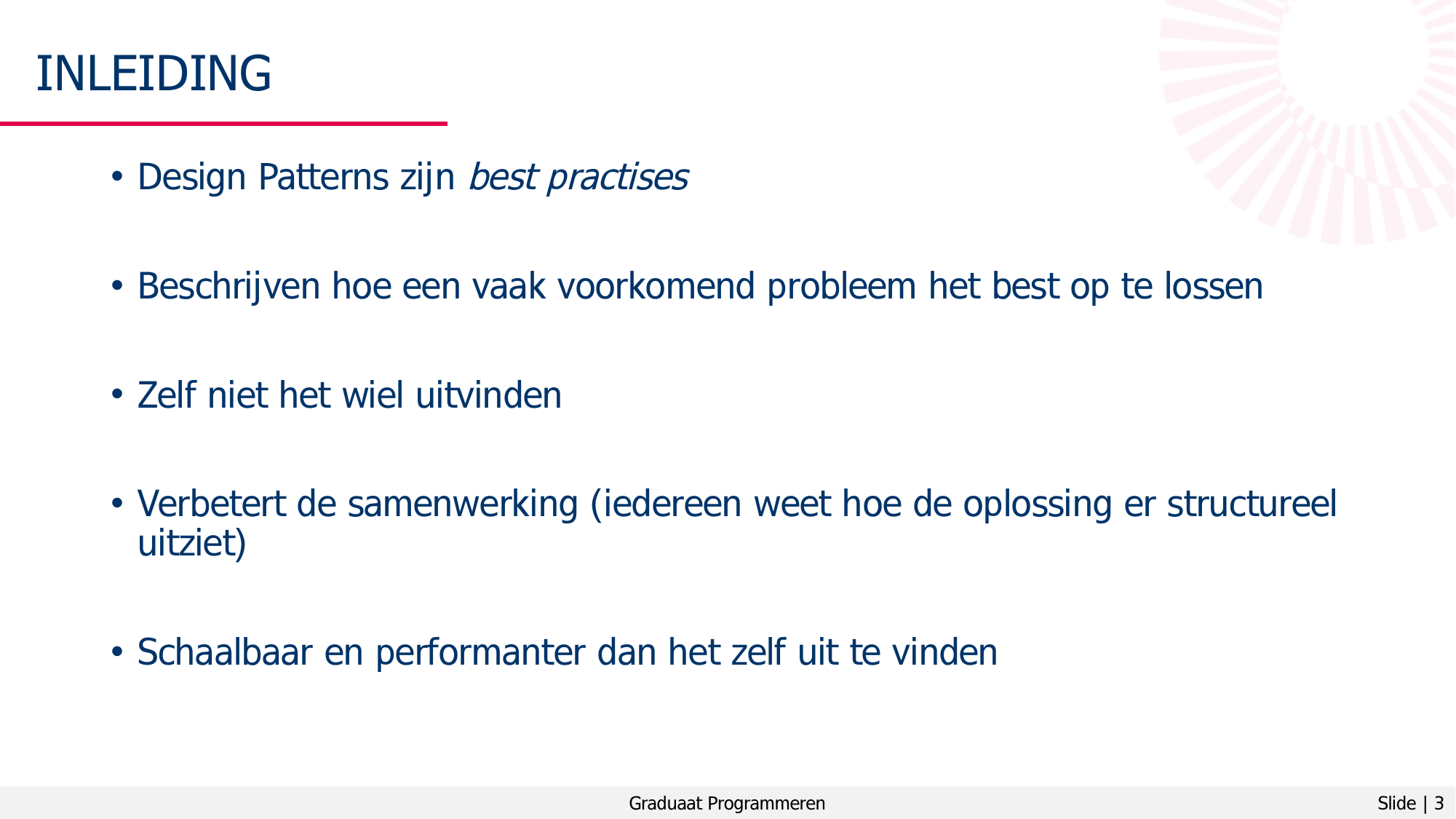

# Inleiding
Design Patterns zijn best practises

Beschrijven hoe een vaak voorkomend probleem het best op te lossen

Zelf niet het wiel uitvinden

Verbetert de samenwerking (iedereen weet hoe de oplossing er structureel uitziet)

Schaalbaar en performanter dan het zelf uit te vinden